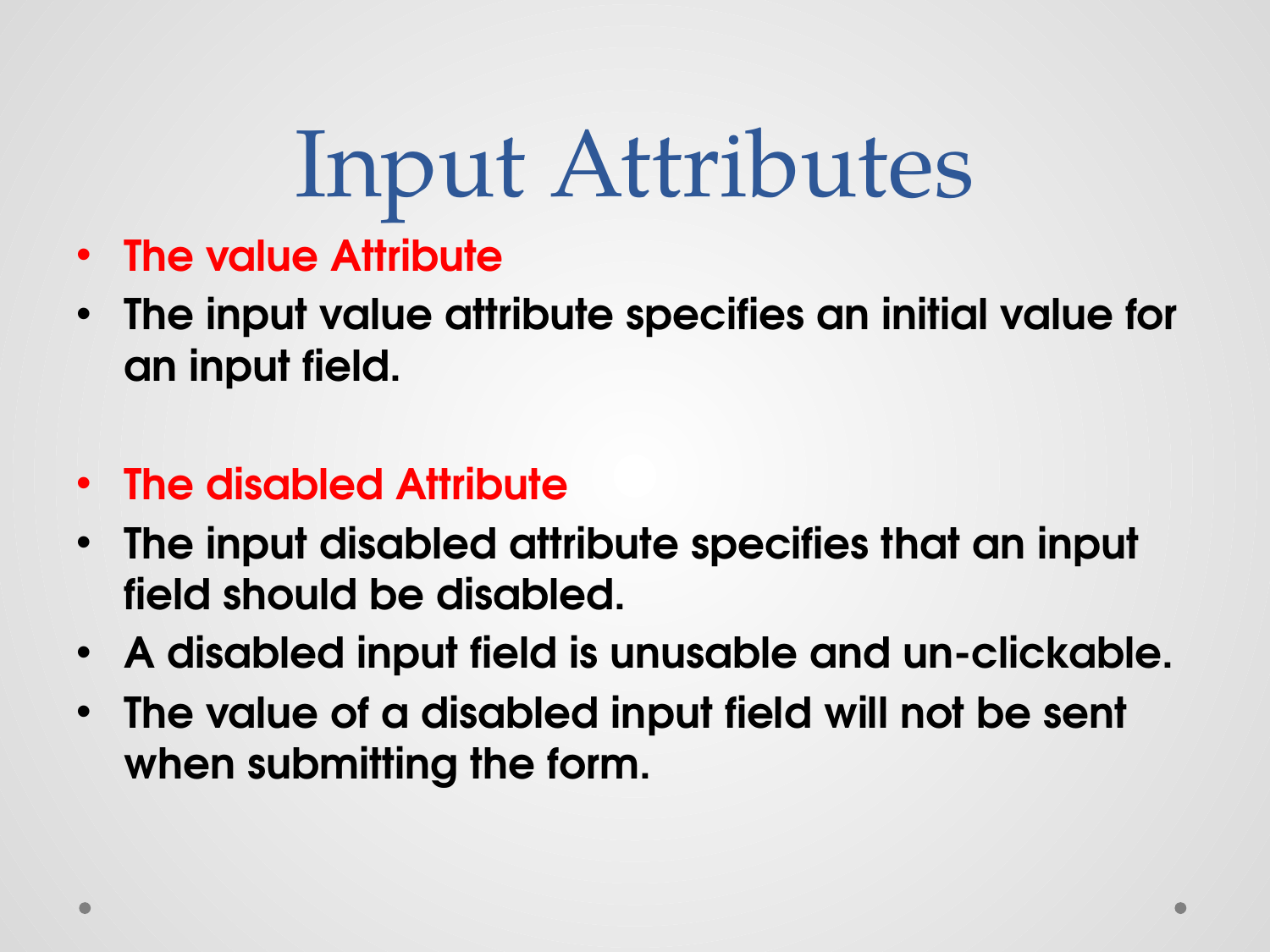

# Input Attributes
The value Attribute
The input value attribute specifies an initial value for an input field.

The disabled Attribute
The input disabled attribute specifies that an input field should be disabled.
A disabled input field is unusable and un-clickable.
The value of a disabled input field will not be sent when submitting the form.